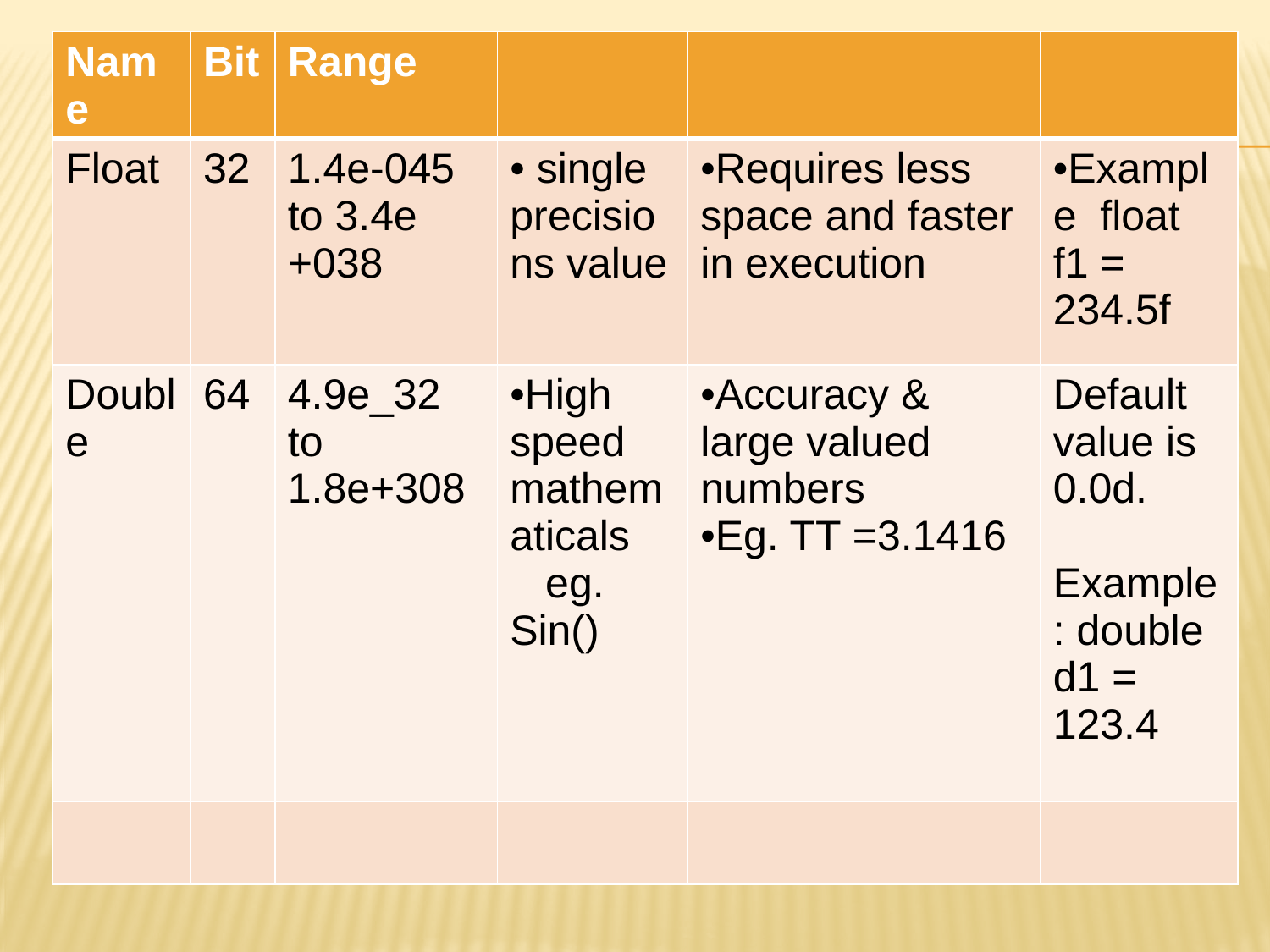

| Name | Bit | Range |  |  |  |
| --- | --- | --- | --- | --- | --- |
| Float | 32 | 1.4e-045 to 3.4e +038 | single precisions value | Requires less space and faster in execution | Example float f1 = 234.5f |
| Double | 64 | 4.9e\_32 to 1.8e+308 | High speed mathematicals eg. Sin() | Accuracy & large valued numbers Eg. TT =3.1416 | Default value is 0.0d. Example : double d1 = 123.4 |
|  |  |  |  |  |  |